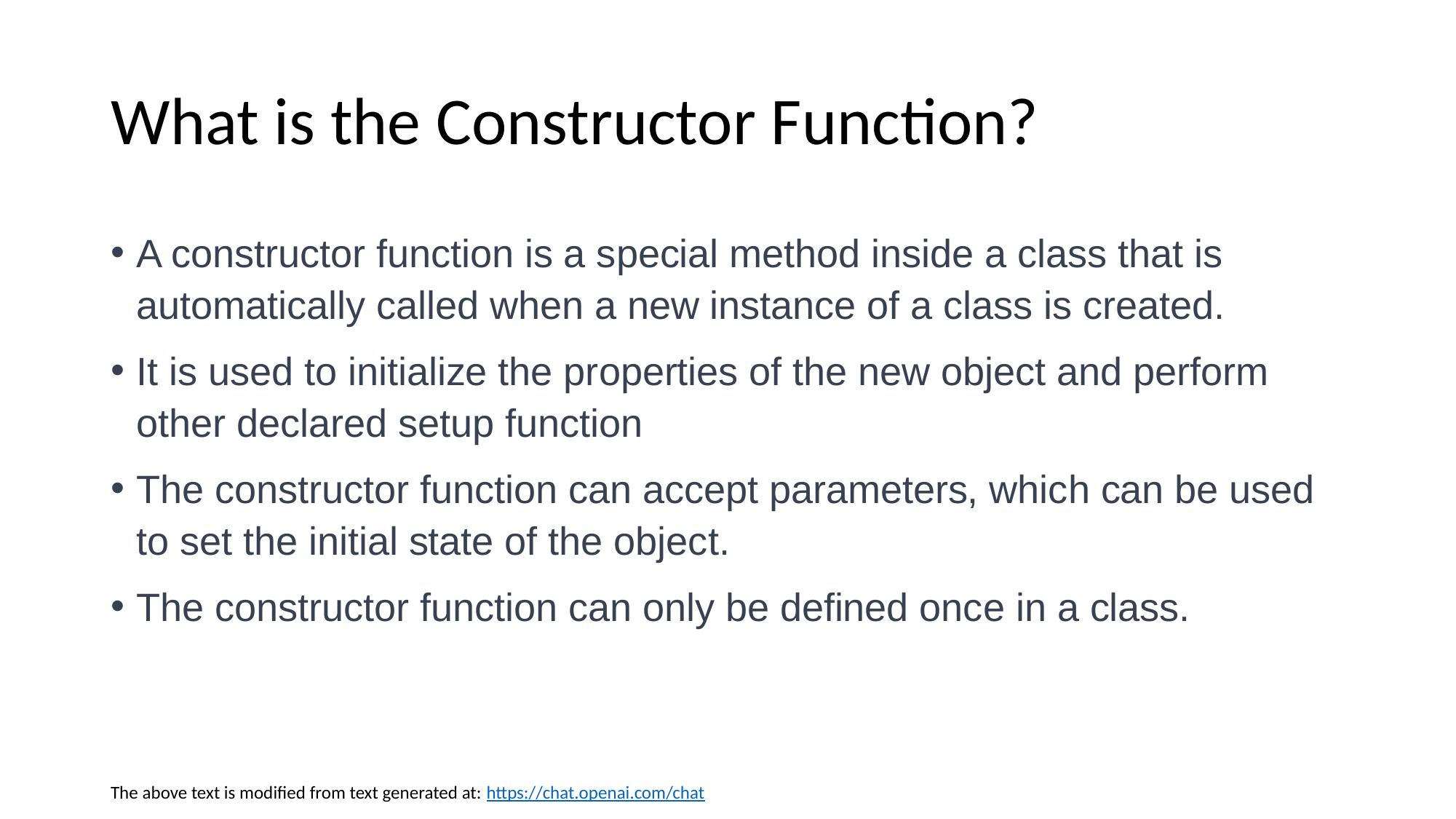

# What is the Constructor Function?
A constructor function is a special method inside a class that is automatically called when a new instance of a class is created.
It is used to initialize the properties of the new object and perform other declared setup function
The constructor function can accept parameters, which can be used to set the initial state of the object.
The constructor function can only be defined once in a class.
The above text is modified from text generated at: https://chat.openai.com/chat